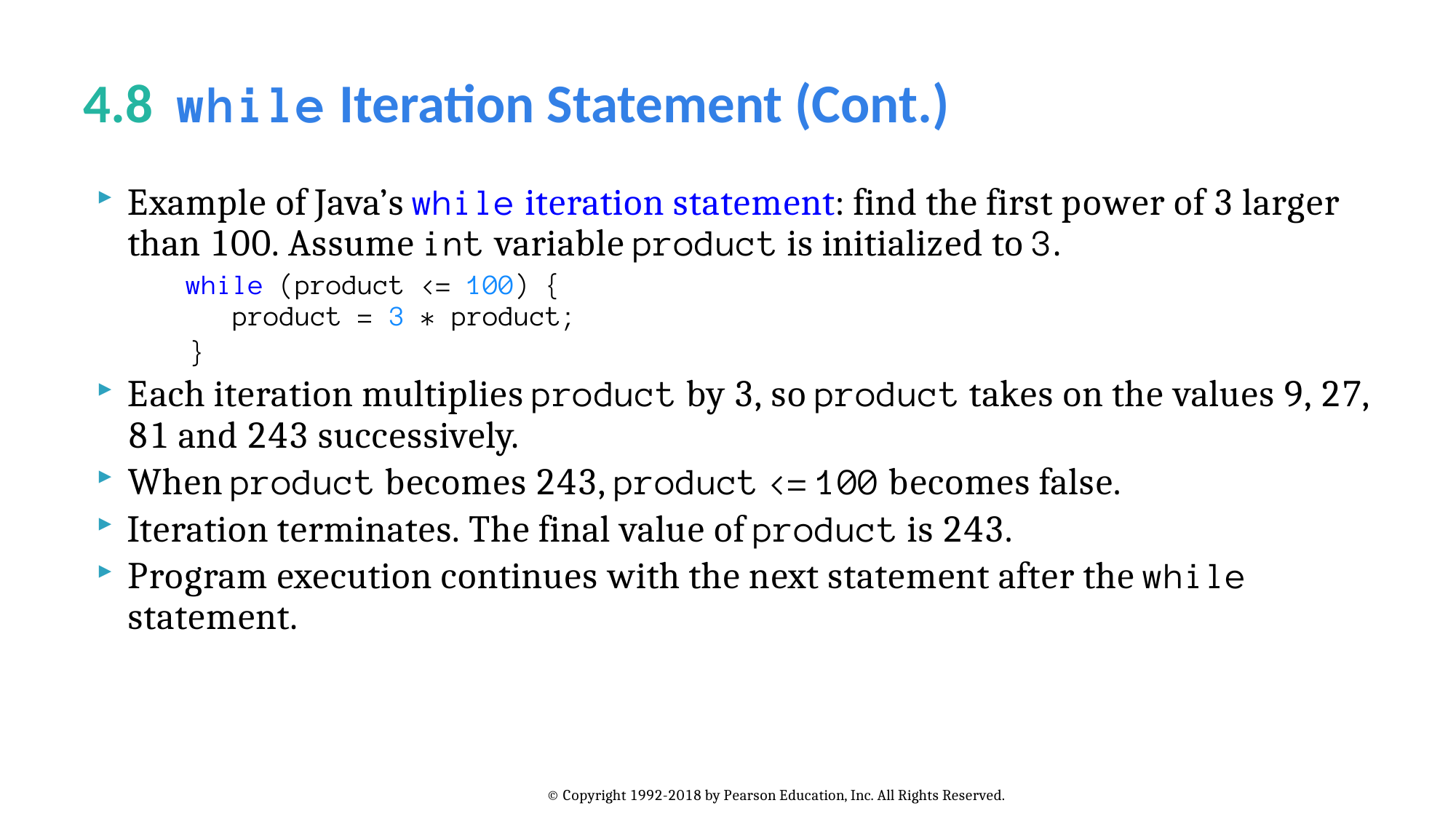

# 4.8  while Iteration Statement (Cont.)
Example of Java’s while iteration statement: find the first power of 3 larger than 100. Assume int variable product is initialized to 3.
	while (product <= 100) {
   product = 3 * product;
  }
Each iteration multiplies product by 3, so product takes on the values 9, 27, 81 and 243 successively.
When product becomes 243, product <= 100 becomes false.
Iteration terminates. The final value of product is 243.
Program execution continues with the next statement after the while statement.
© Copyright 1992-2018 by Pearson Education, Inc. All Rights Reserved.